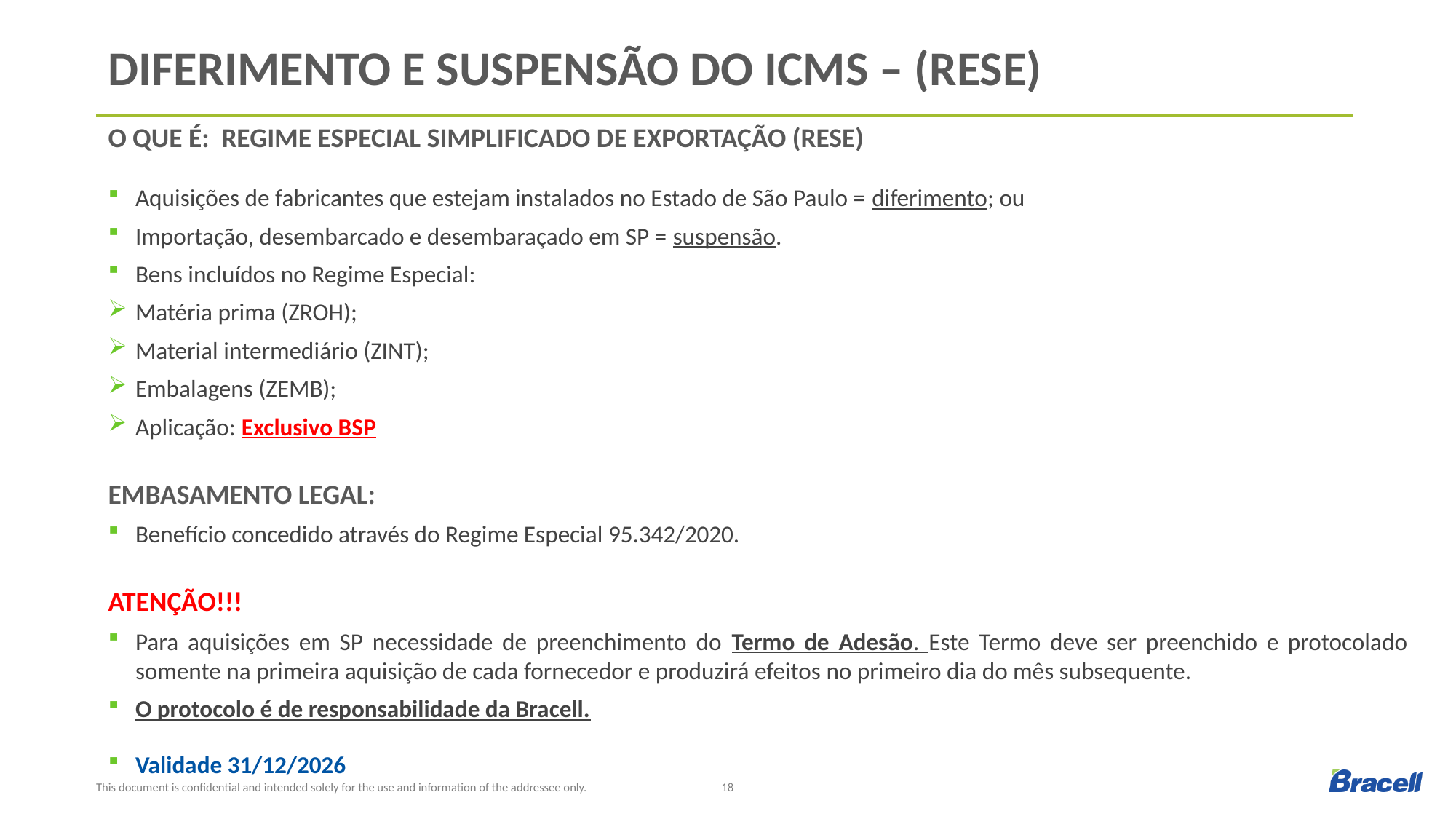

# DIFERIMENTO e suspensão do ICMS – (rese)
O que é:  regime especial simplificado de exportação (RESE)

Aquisições de fabricantes que estejam instalados no Estado de São Paulo = diferimento; ou
Importação, desembarcado e desembaraçado em SP = suspensão.
Bens incluídos no Regime Especial:
Matéria prima (ZROH);
Material intermediário (ZINT);
Embalagens (ZEMB);
Aplicação: Exclusivo BSP

Embasamento Legal:
Benefício concedido através do Regime Especial 95.342/2020.

Atenção!!!
Para aquisições em SP necessidade de preenchimento do Termo de Adesão. Este Termo deve ser preenchido e protocolado somente na primeira aquisição de cada fornecedor e produzirá efeitos no primeiro dia do mês subsequente.
O protocolo é de responsabilidade da Bracell.

Validade 31/12/2026